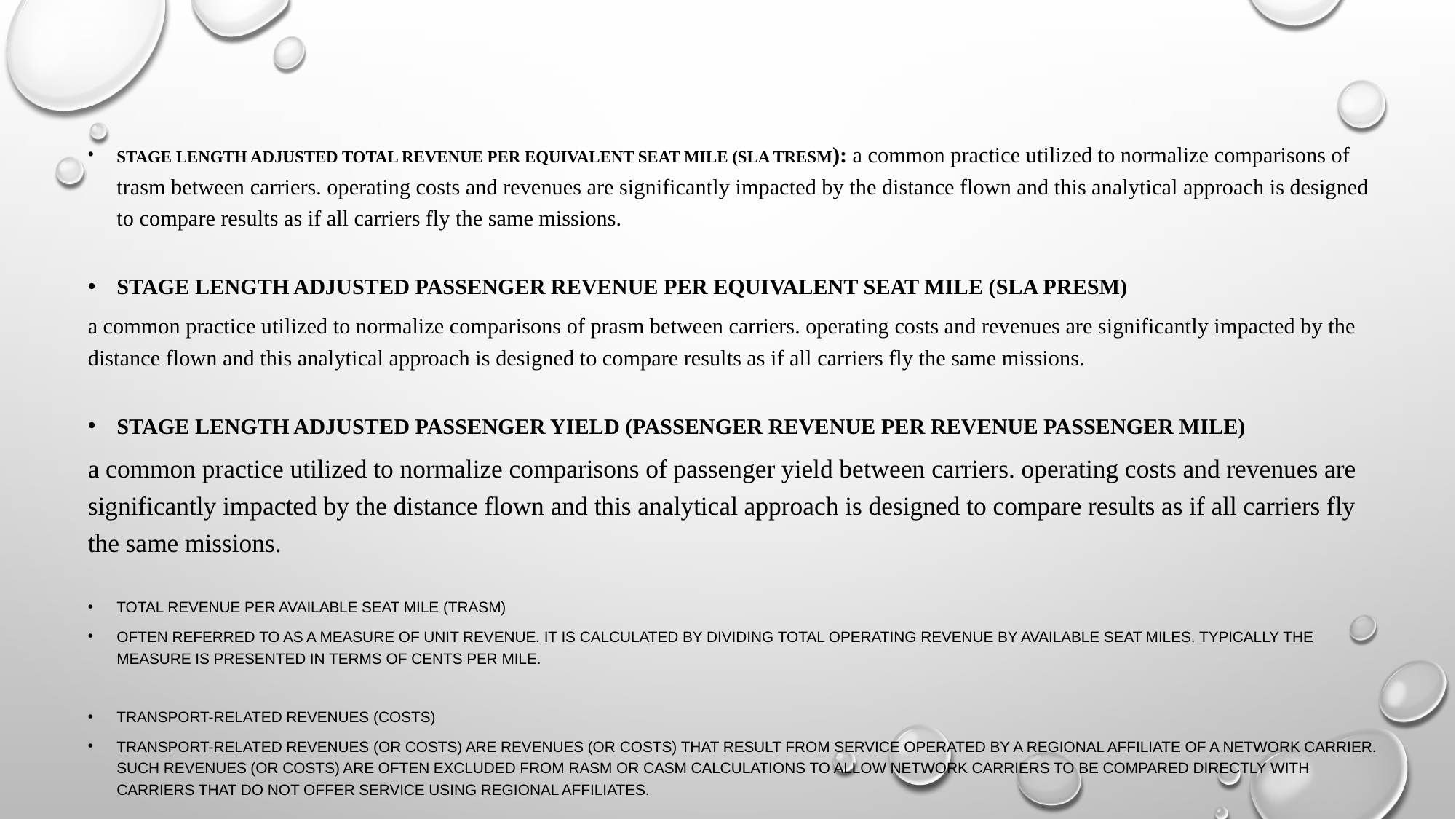

#
Stage Length Adjusted Total Revenue per Equivalent Seat Mile (SLA TRESM): a common practice utilized to normalize comparisons of trasm between carriers. operating costs and revenues are significantly impacted by the distance flown and this analytical approach is designed to compare results as if all carriers fly the same missions.

Stage Length Adjusted Passenger Revenue per Equivalent Seat Mile (SLA PRESM)
a common practice utilized to normalize comparisons of prasm between carriers. operating costs and revenues are significantly impacted by the distance flown and this analytical approach is designed to compare results as if all carriers fly the same missions.

Stage Length Adjusted Passenger Yield (Passenger Revenue Per Revenue Passenger Mile)
a common practice utilized to normalize comparisons of passenger yield between carriers. operating costs and revenues are significantly impacted by the distance flown and this analytical approach is designed to compare results as if all carriers fly the same missions.

Total Revenue per Available Seat Mile (TRASM)
Often referred to as a measure of unit revenue. It is calculated by dividing total operating revenue by available seat miles. Typically the measure is presented in terms of cents per mile.

Transport-Related Revenues (Costs)
Transport-related revenues (or costs) are revenues (or costs) that result from service operated by a regional affiliate of a network carrier. Such revenues (or costs) are often excluded from RASM or CASM calculations to allow network carriers to be compared directly with carriers that do not offer service using regional affiliates.